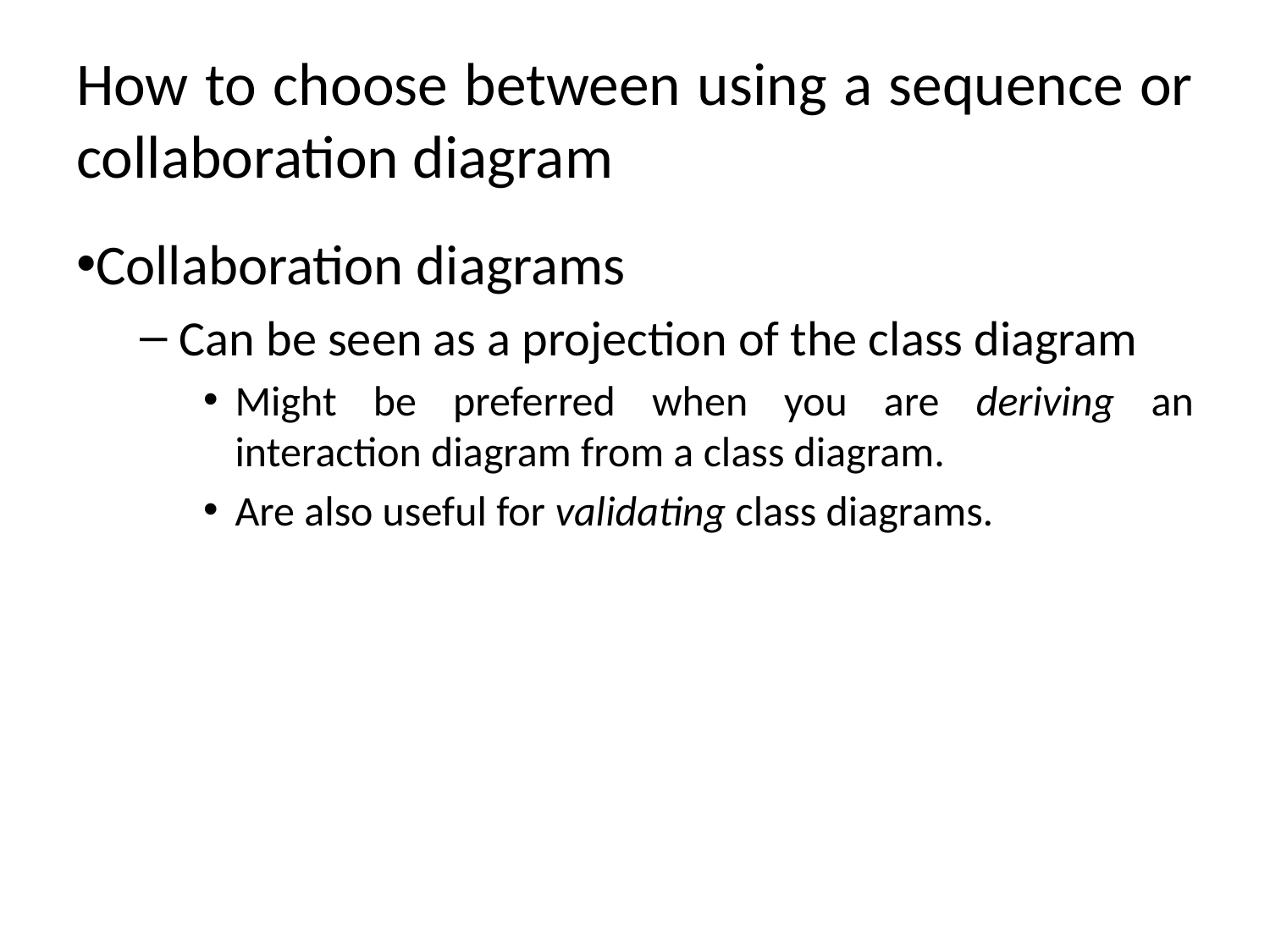

# How to choose between using a sequence or collaboration diagram
Collaboration diagrams
Can be seen as a projection of the class diagram
Might be preferred when you are deriving an interaction diagram from a class diagram.
Are also useful for validating class diagrams.